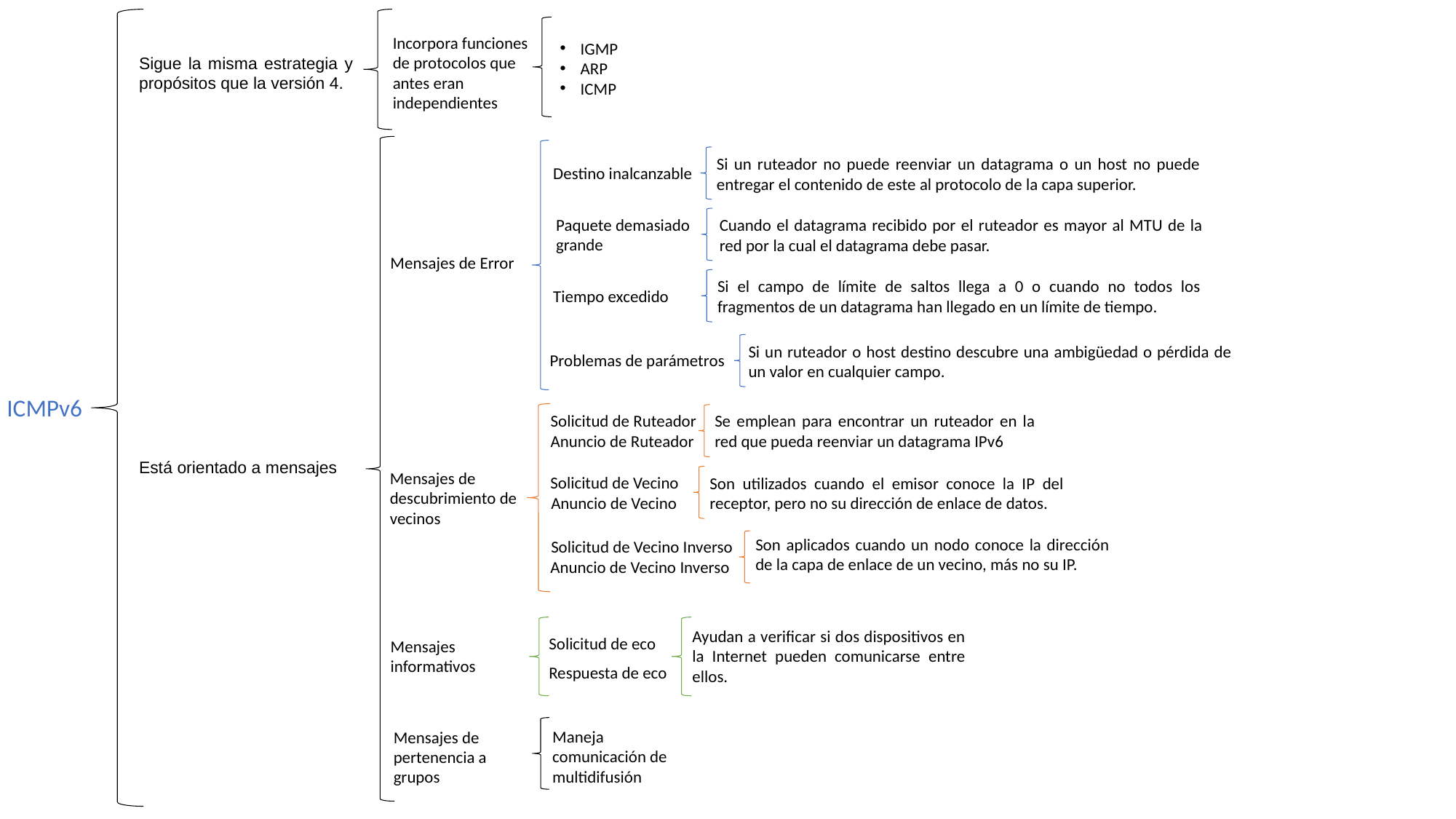

Incorpora funciones de protocolos que antes eran independientes
IGMP
ARP
ICMP
Sigue la misma estrategia y propósitos que la versión 4.

Si un ruteador no puede reenviar un datagrama o un host no puede entregar el contenido de este al protocolo de la capa superior.
Destino inalcanzable

Paquete demasiado grande
Cuando el datagrama recibido por el ruteador es mayor al MTU de la red por la cual el datagrama debe pasar.
Mensajes de Error

Si el campo de límite de saltos llega a 0 o cuando no todos los fragmentos de un datagrama han llegado en un límite de tiempo.
Tiempo excedido

Si un ruteador o host destino descubre una ambigüedad o pérdida de un valor en cualquier campo.
Problemas de parámetros
ICMPv6

Solicitud de Ruteador
Se emplean para encontrar un ruteador en la red que pueda reenviar un datagrama IPv6
Anuncio de Ruteador

Solicitud de Vecino
Son utilizados cuando el emisor conoce la IP del receptor, pero no su dirección de enlace de datos.
Anuncio de Vecino
Son aplicados cuando un nodo conoce la dirección de la capa de enlace de un vecino, más no su IP.

Solicitud de Vecino Inverso
Anuncio de Vecino Inverso
Mensajes de descubrimiento de vecinos
Está orientado a mensajes

Ayudan a verificar si dos dispositivos en la Internet pueden comunicarse entre ellos.
Solicitud de eco
Mensajes informativos
Respuesta de eco

Maneja comunicación de multidifusión
Mensajes de pertenencia a grupos